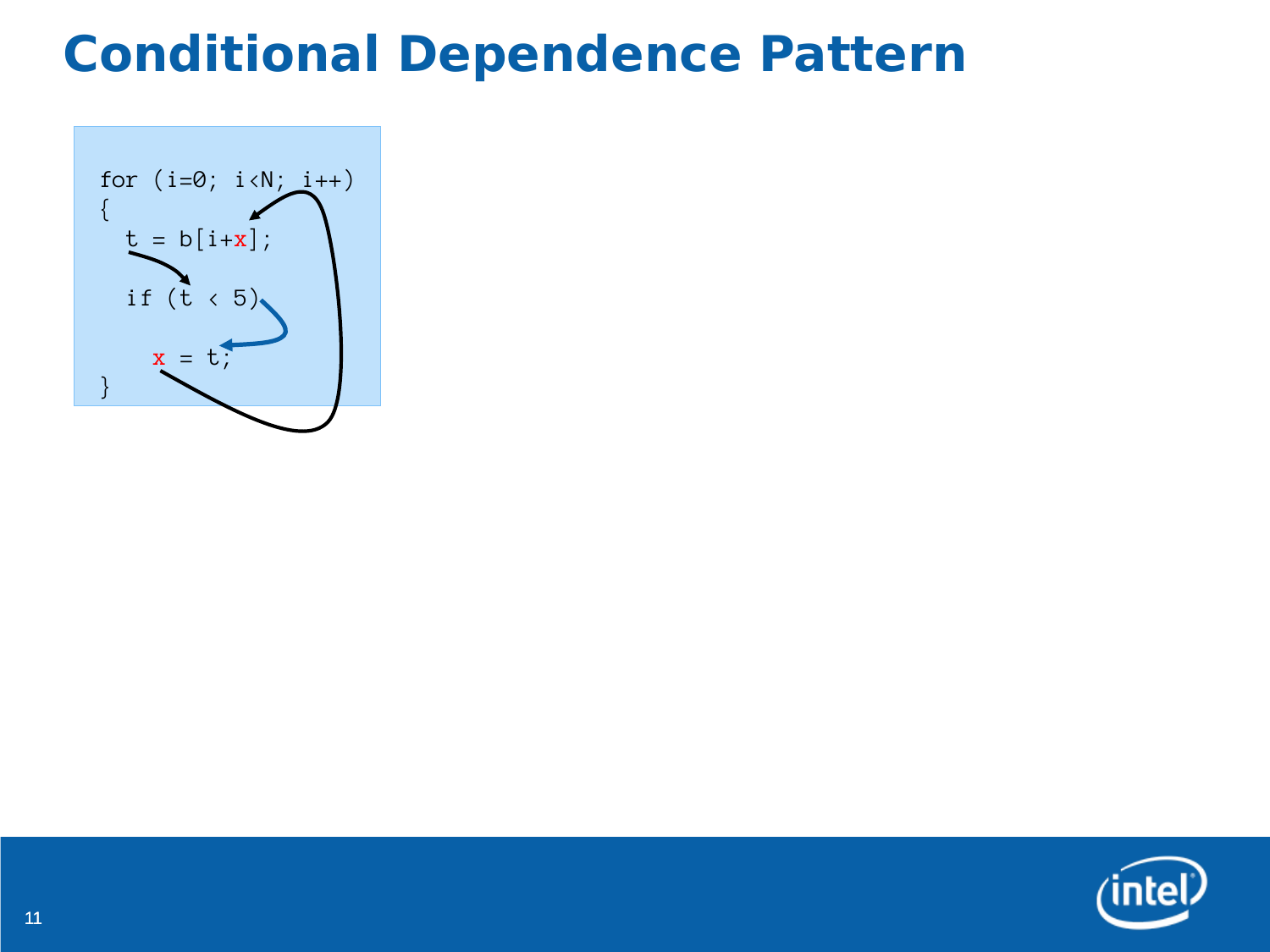

# Conditional Dependence Pattern

for (i=0; i<N; i++) {
  t = b[i+x];

  if (t < 5)

    x = t;
}